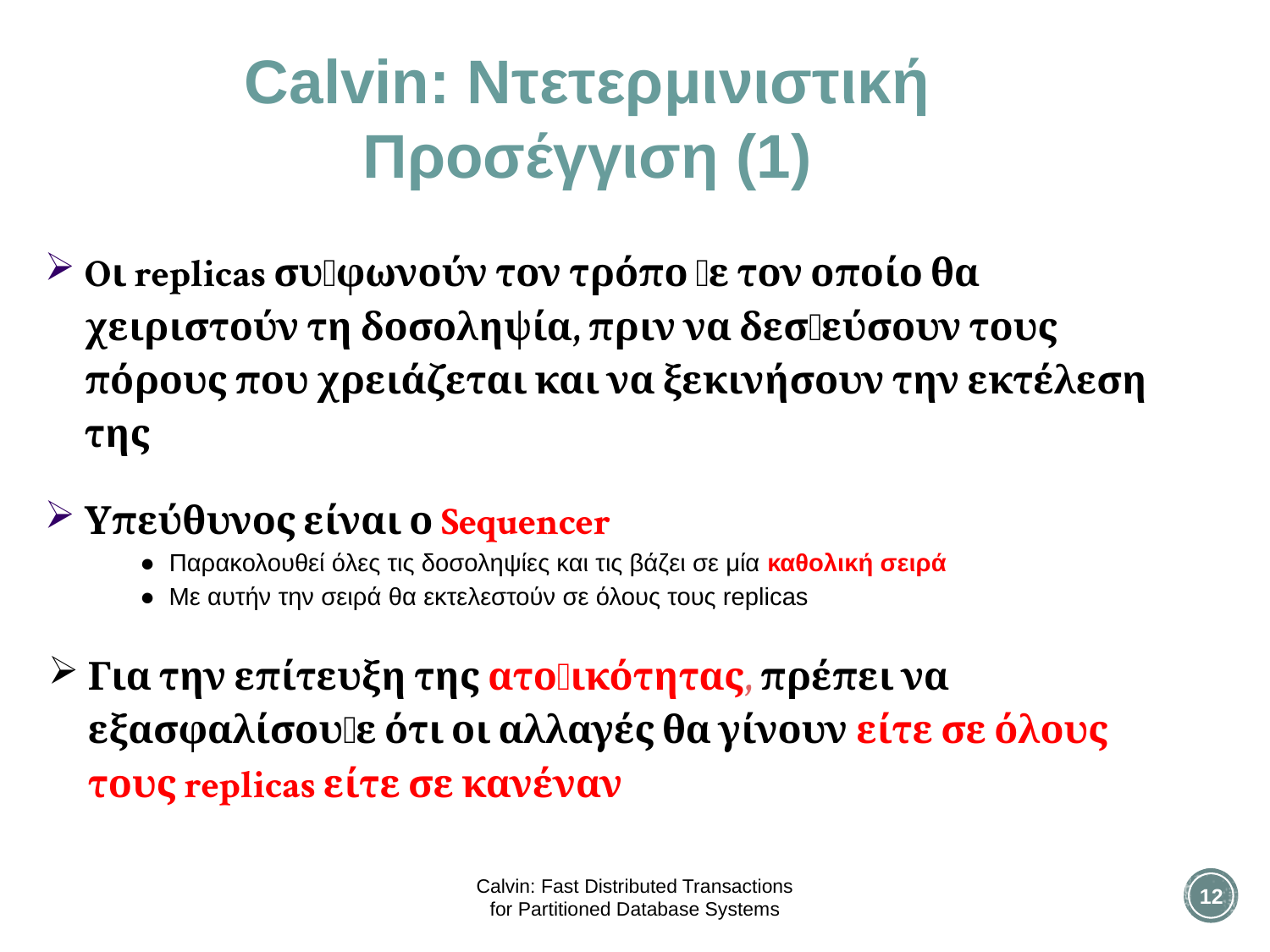

Calvin: Ντετερμινιστική Προσέγγιση (1)
Oι replicas συμφωνούν τον τρόπο με τον οποίο θα χειριστούν τη δοσοληψία, πριν να δεσμεύσουν τους πόρους που χρειάζεται και να ξεκινήσουν την εκτέλεση της

Υπεύθυνος είναι ο Sequencer
●  Παρακολουθεί όλες τις δοσοληψίες και τις βάζει σε μία καθολική σειρά
●  Με αυτήν την σειρά θα εκτελεστούν σε όλους τους replicas

Για την επίτευξη της ατομικότητας, πρέπει να εξασφαλίσουμε ότι οι αλλαγές θα γίνουν είτε σε όλους τους replicas είτε σε κανέναν

Calvin: Fast Distributed Transactions
for Partitioned Database Systems
12